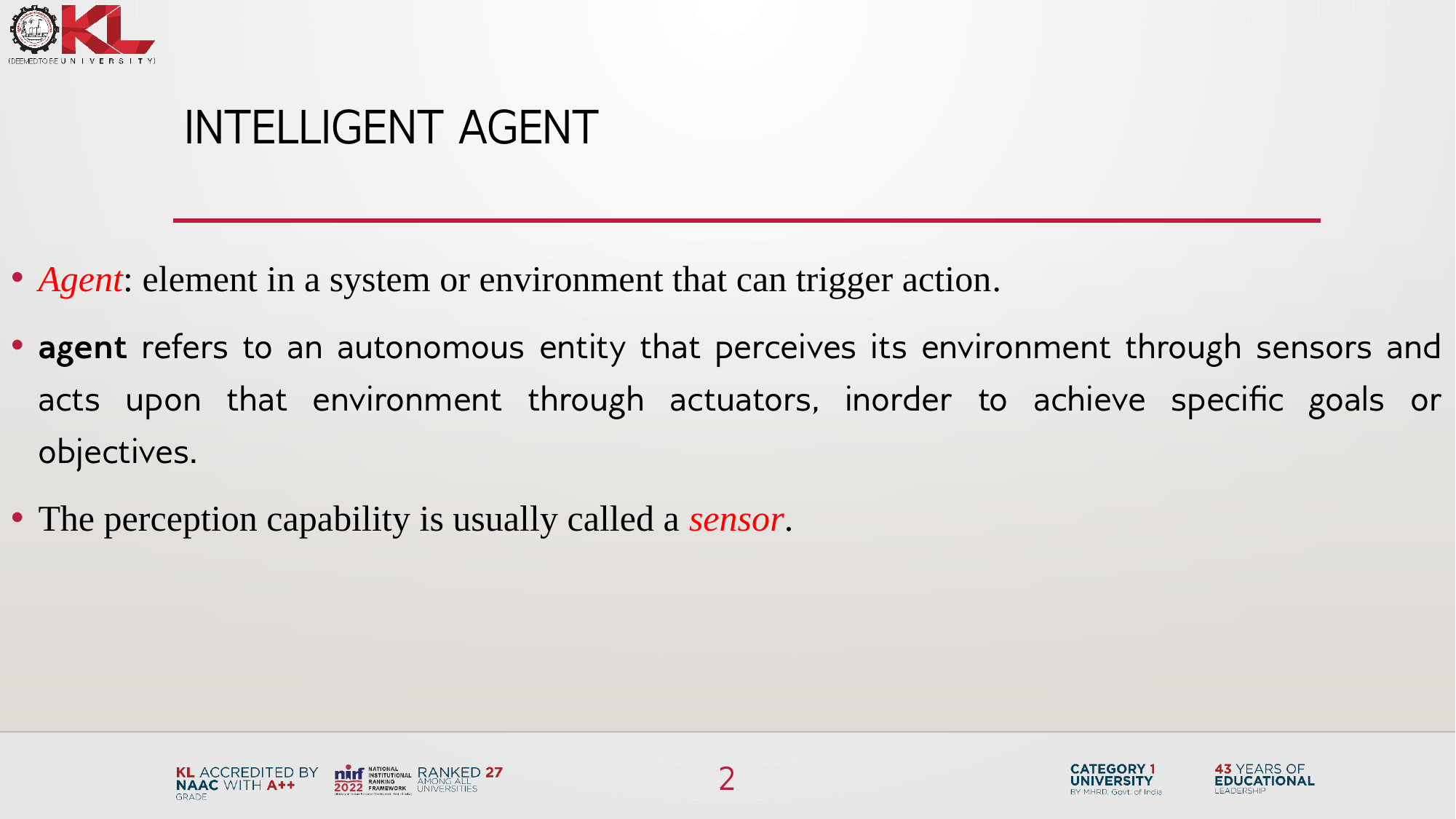

# Intelligent Agent
Agent: element in a system or environment that can trigger action.
agent refers to an autonomous entity that perceives its environment through sensors and acts upon that environment through actuators, inorder to achieve specific goals or objectives.
The perception capability is usually called a sensor.

2